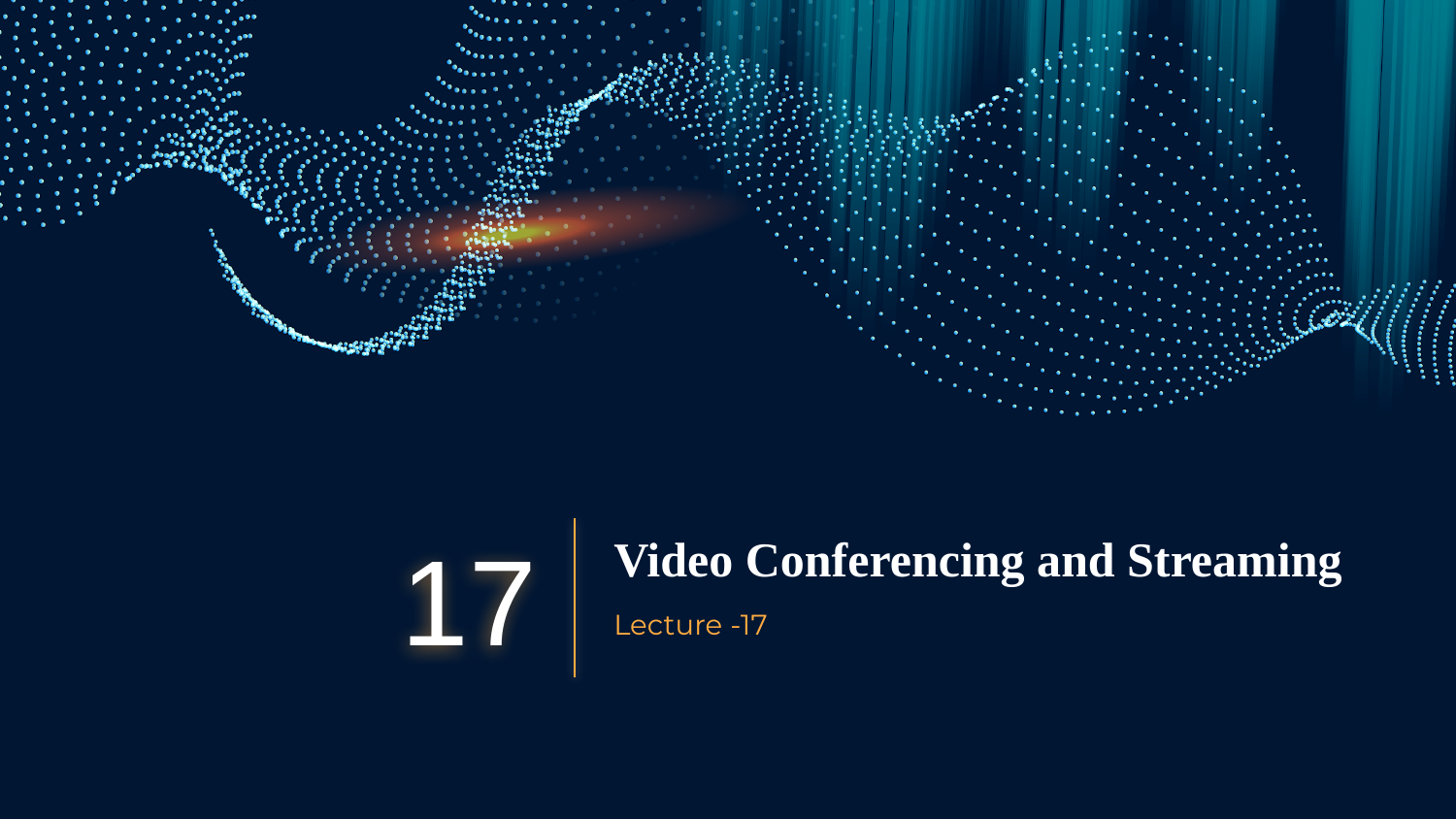

# Video Conferencing and Streaming
17
Lecture -17